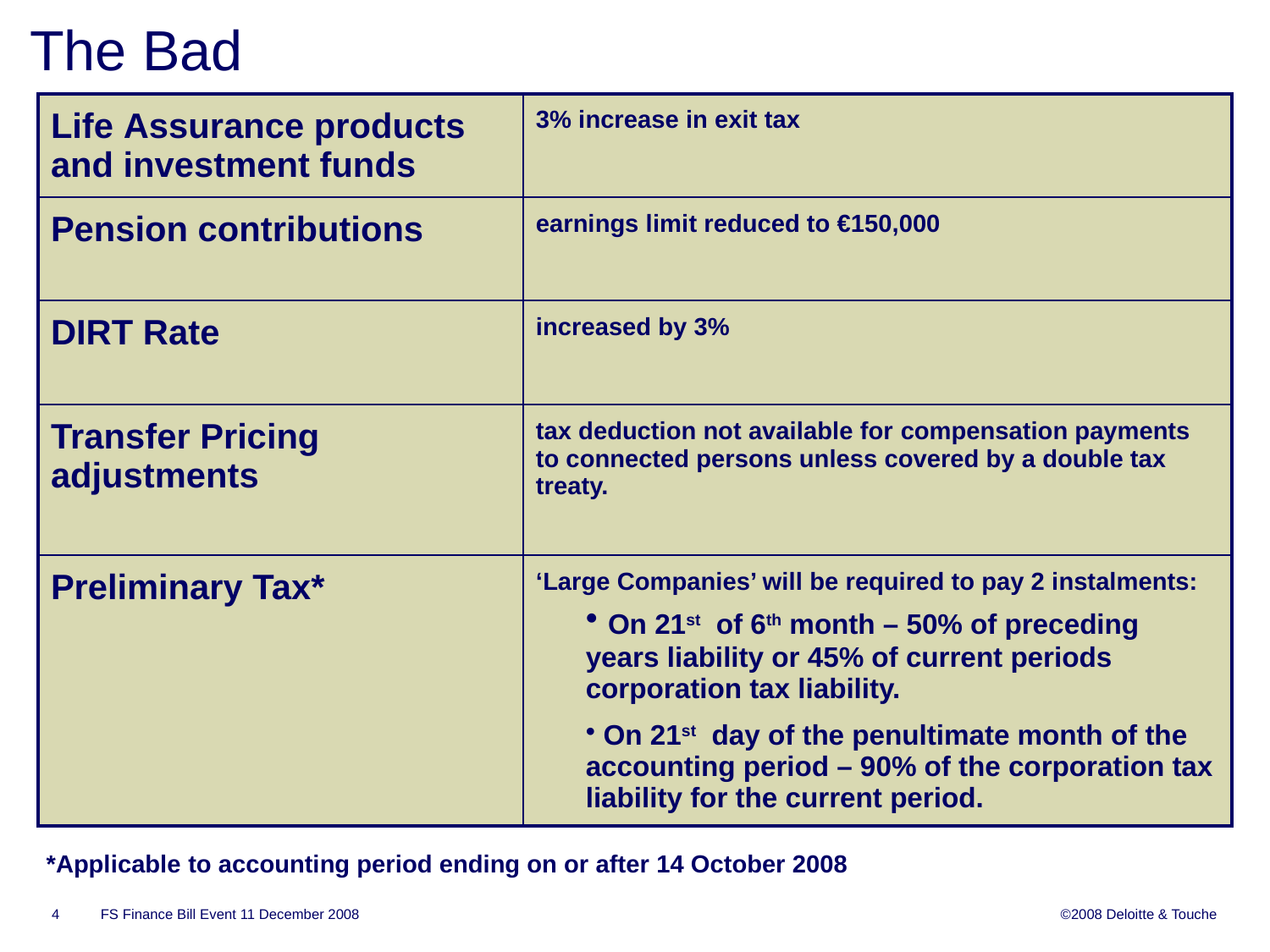

The Bad
| Life Assurance products and investment funds | 3% increase in exit tax |
| --- | --- |
| Pension contributions | earnings limit reduced to €150,000 |
| DIRT Rate | increased by 3% |
| Transfer Pricing adjustments | tax deduction not available for compensation payments to connected persons unless covered by a double tax treaty. |
| Preliminary Tax\* | ‘Large Companies’ will be required to pay 2 instalments: On 21st of 6th month – 50% of preceding years liability or 45% of current periods corporation tax liability. On 21st day of the penultimate month of the accounting period – 90% of the corporation tax liability for the current period. |
*Applicable to accounting period ending on or after 14 October 2008

FS Finance Bill Event 11 December 2008
4